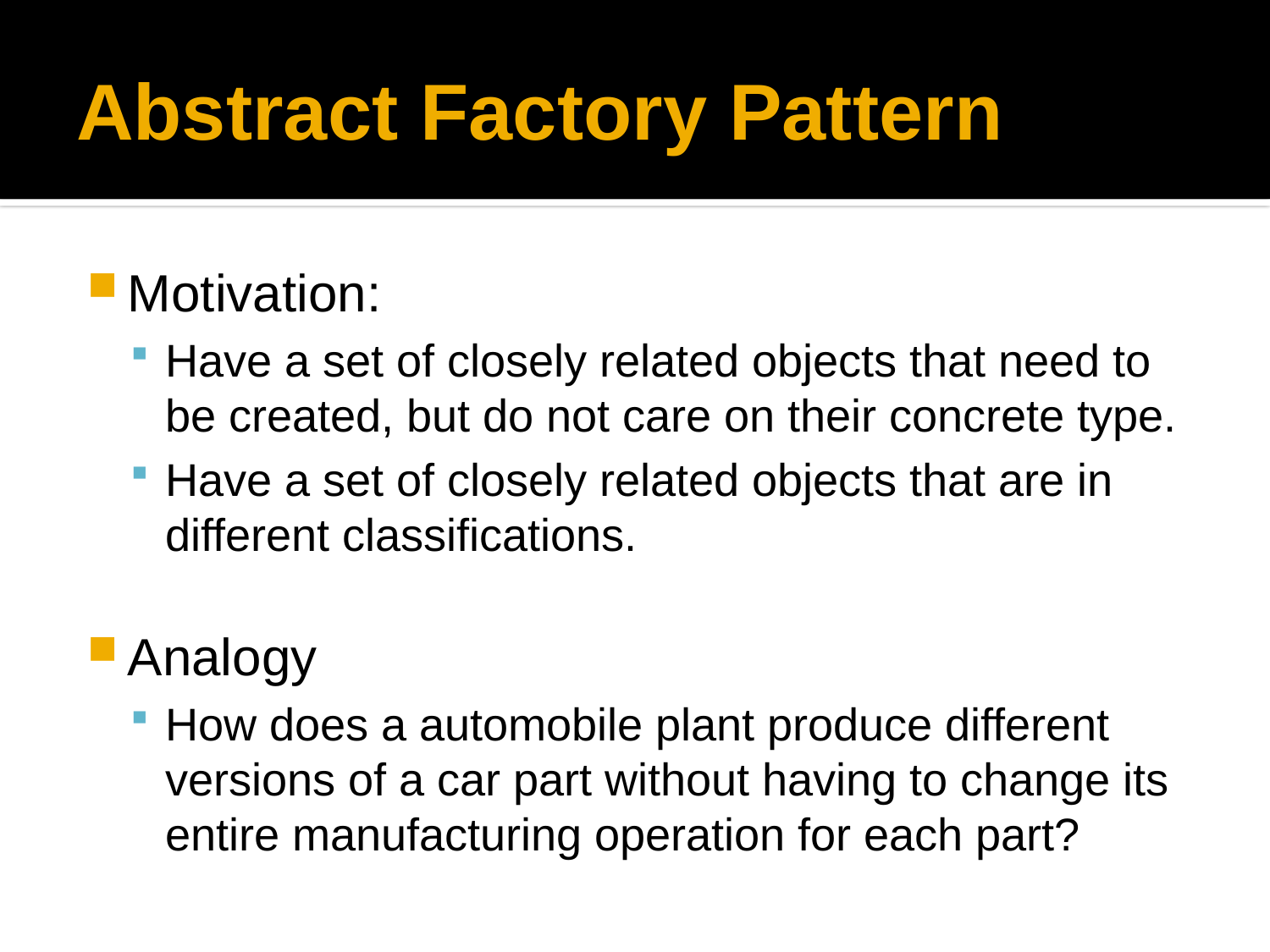

# Abstract Factory Pattern
Motivation:
Have a set of closely related objects that need to be created, but do not care on their concrete type.
Have a set of closely related objects that are in different classifications.

Analogy
How does a automobile plant produce different versions of a car part without having to change its entire manufacturing operation for each part?